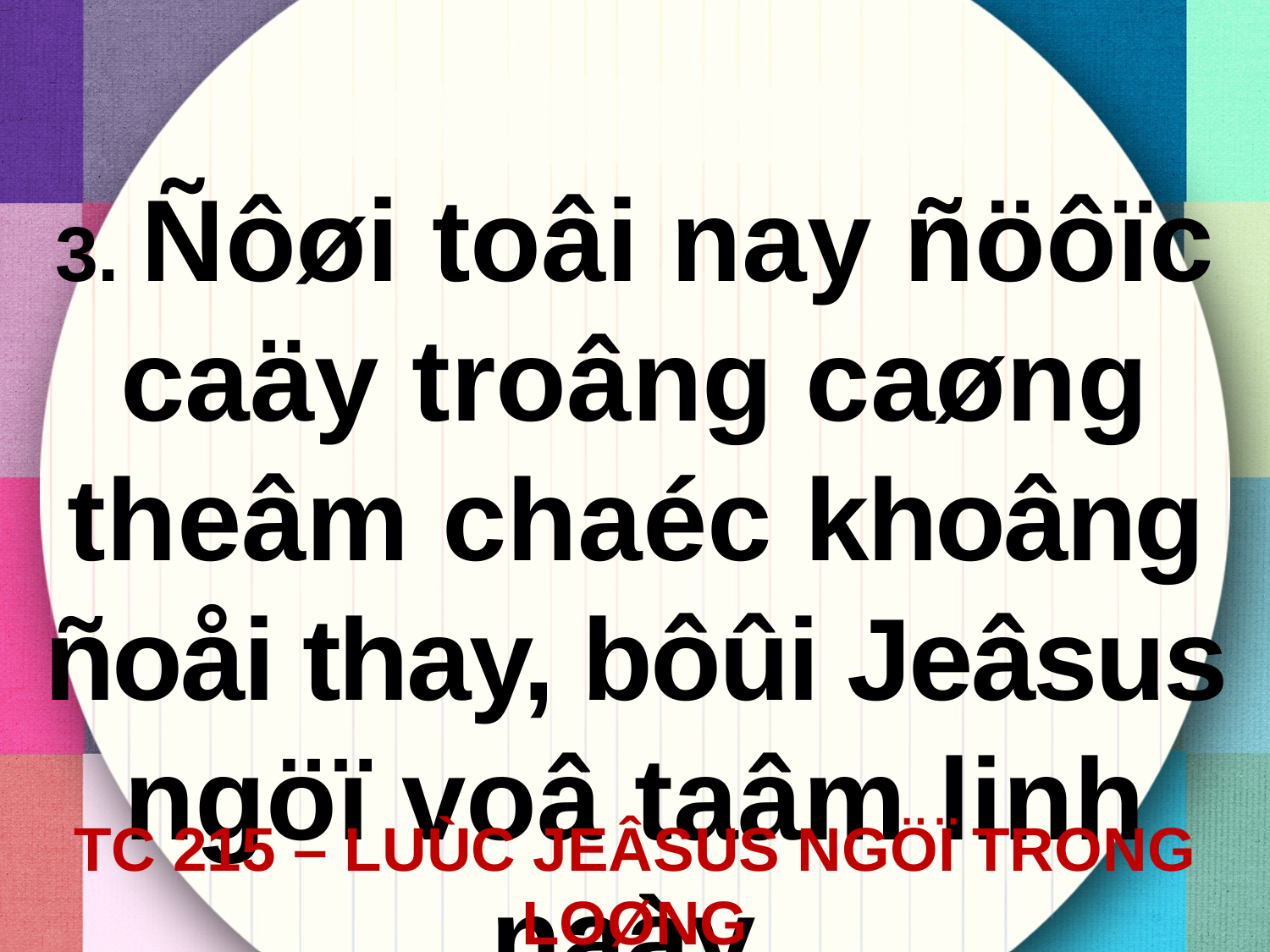

3. Ñôøi toâi nay ñöôïc caäy troâng caøng theâm chaéc khoâng ñoåi thay, bôûi Jeâsus ngöï voâ taâm linh naày.
TC 215 – LUÙC JEÂSUS NGÖÏ TRONG LOØNG